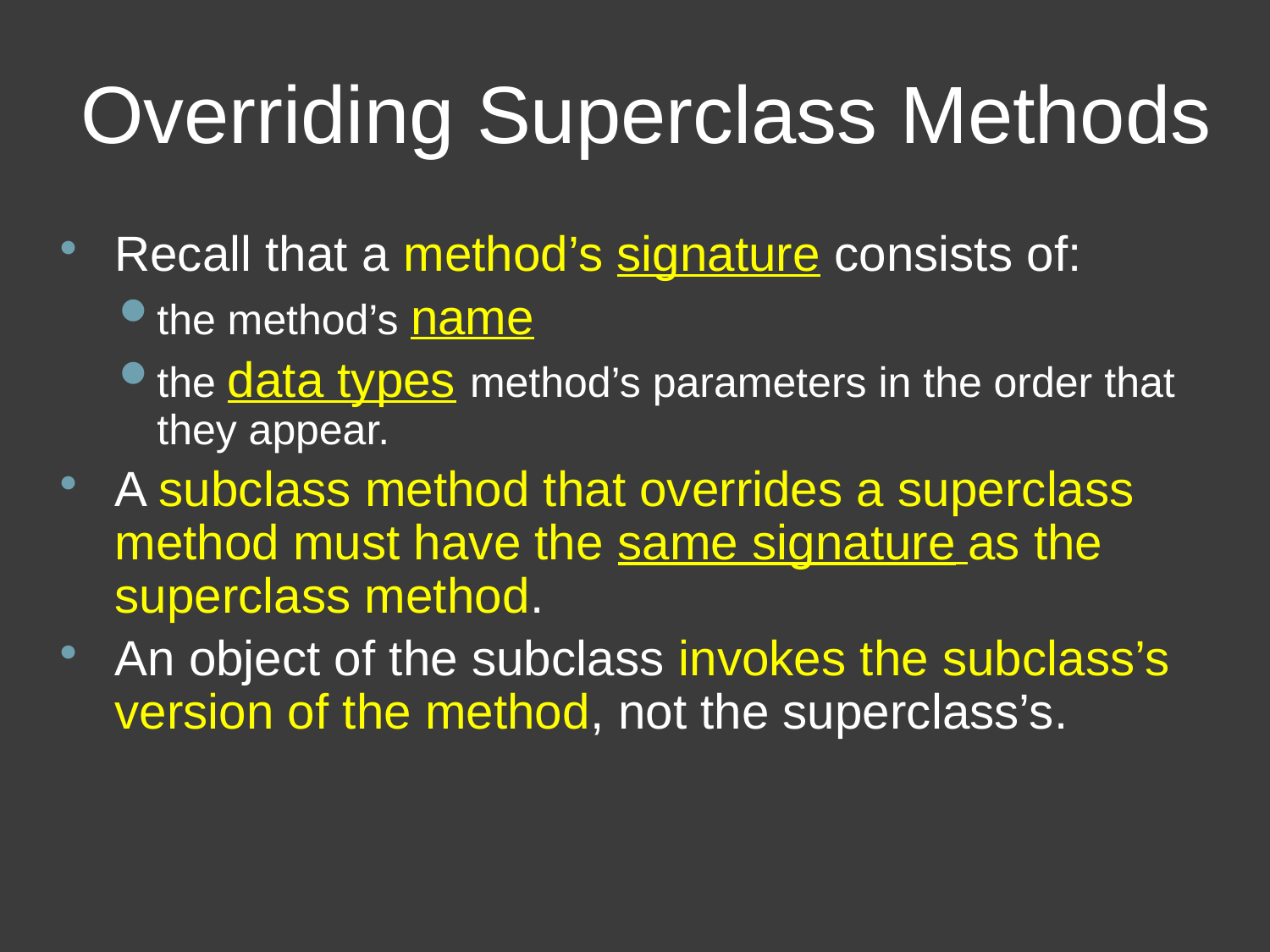

Overriding Superclass Methods
Recall that a method’s signature consists of:
the method’s name
the data types method’s parameters in the order that they appear.
A subclass method that overrides a superclass method must have the same signature as the superclass method.
An object of the subclass invokes the subclass’s version of the method, not the superclass’s.